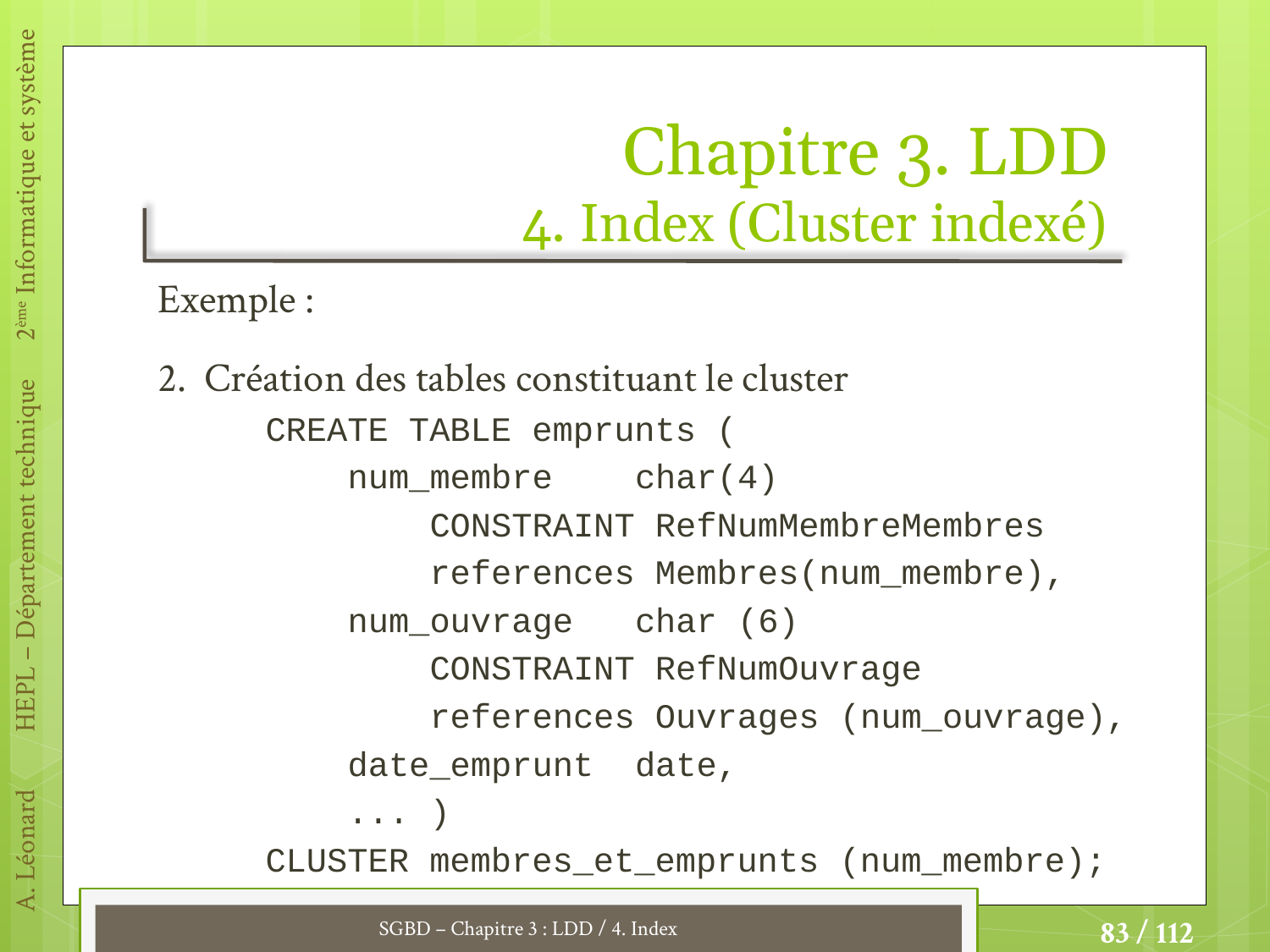

# Chapitre 3. LDD 4. Index (Cluster indexé)
Exemple :

2.  Création des tables constituant le cluster
CREATE TABLE emprunts (
    num_membre	char(4)
        CONSTRAINT RefNumMembreMembres
        references Membres(num_membre),
    num_ouvrage	char (6)
        CONSTRAINT RefNumOuvrage
        references Ouvrages (num_ouvrage),
    date_emprunt	date,
    ... )
CLUSTER membres_et_emprunts (num_membre);
SGBD – Chapitre 3 : LDD / 4. Index